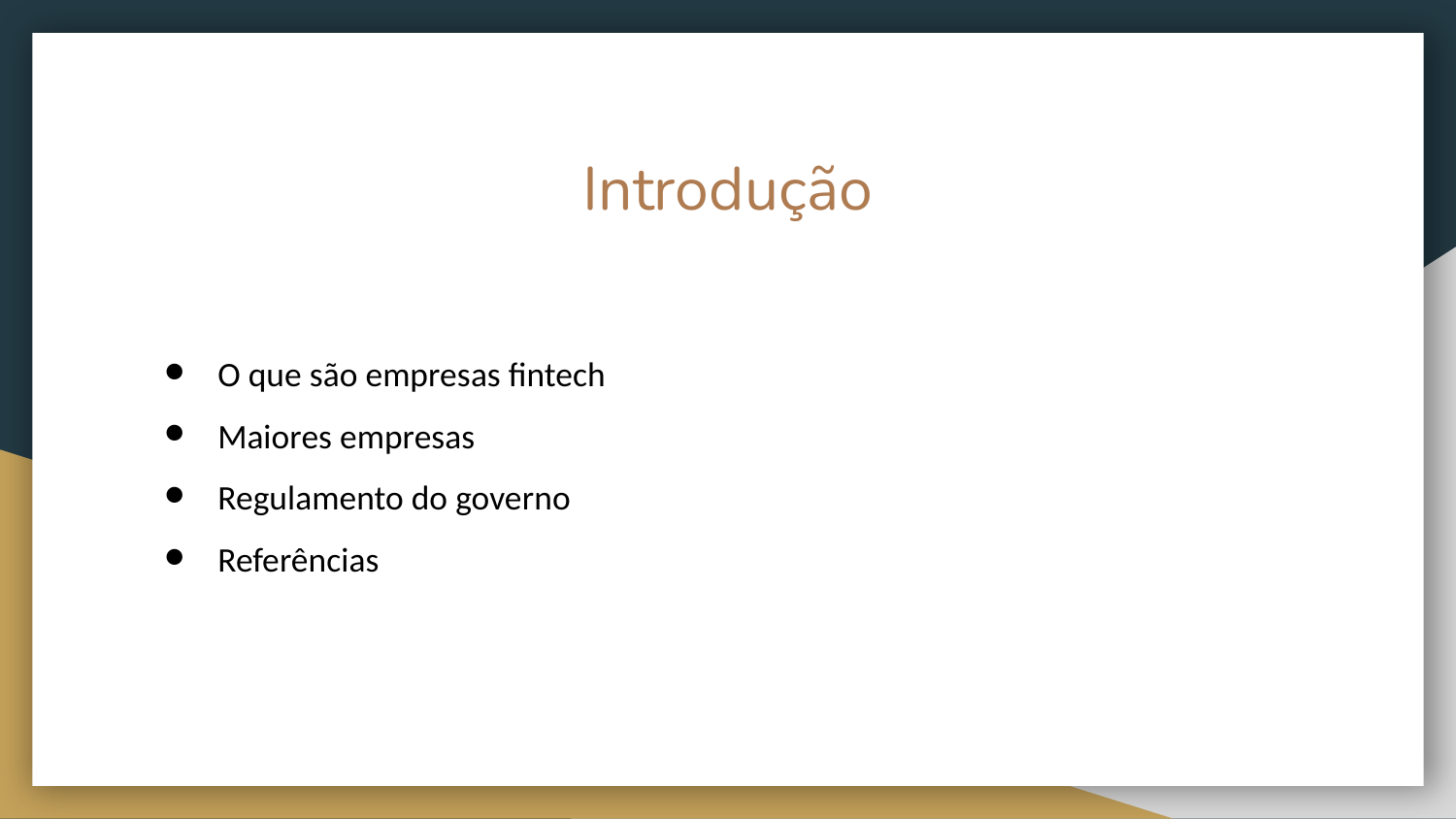

# Introdução
O que são empresas fintech
Maiores empresas
Regulamento do governo
Referências